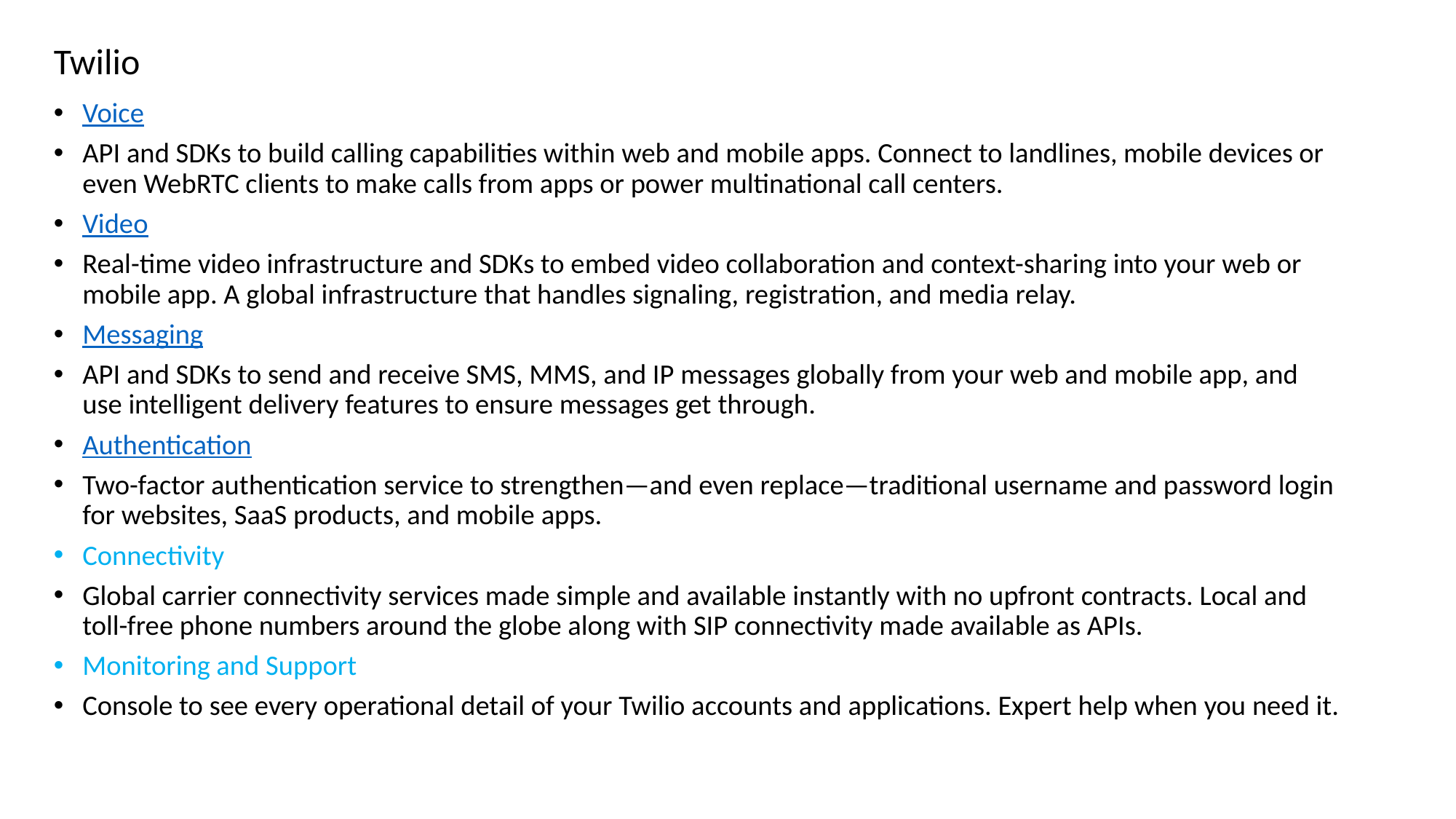

# Twilio
Voice
API and SDKs to build calling capabilities within web and mobile apps. Connect to landlines, mobile devices or even WebRTC clients to make calls from apps or power multinational call centers.
Video
Real-time video infrastructure and SDKs to embed video collaboration and context-sharing into your web or mobile app. A global infrastructure that handles signaling, registration, and media relay.
Messaging
API and SDKs to send and receive SMS, MMS, and IP messages globally from your web and mobile app, and use intelligent delivery features to ensure messages get through.
Authentication
Two-factor authentication service to strengthen—and even replace—traditional username and password login for websites, SaaS products, and mobile apps.
Connectivity
Global carrier connectivity services made simple and available instantly with no upfront contracts. Local and toll-free phone numbers around the globe along with SIP connectivity made available as APIs.
Monitoring and Support
Console to see every operational detail of your Twilio accounts and applications. Expert help when you need it.